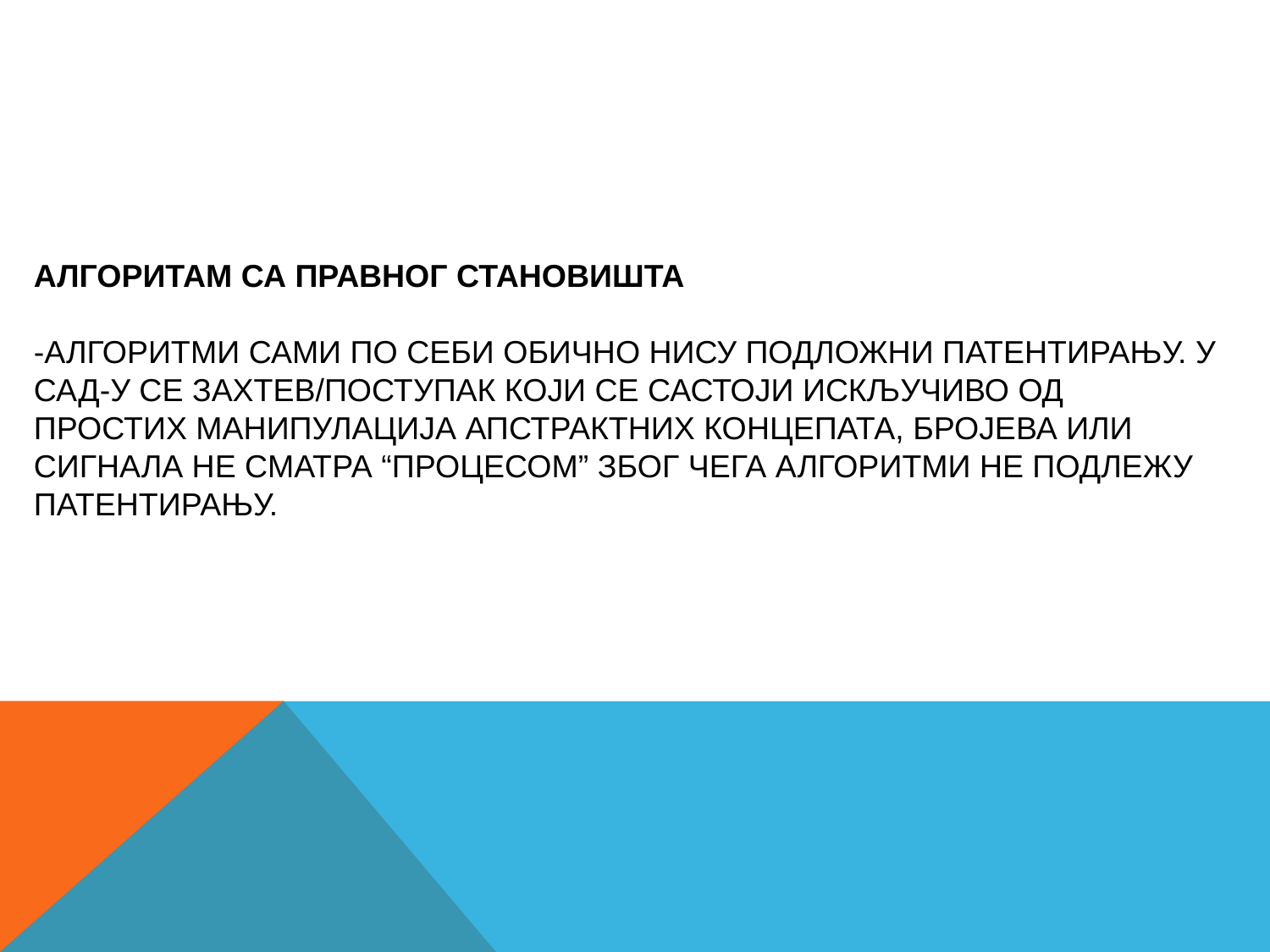

# АЛГОРИТАМ СА ПРАВНОГ СТАНОВИШТА -АЛГОРИТми САМИ ПО СЕБИ ОБИЧНО НИСУ ПОДЛОЖНИ ПАТЕНТИРАЊУ. У САД-У СЕ ЗАХТЕВ/ПОСТУПАК КОЈИ СЕ САСТОЈИ ИСКЉУЧИВО ОД ПРоСТИХ МАНИПУЛАЦИЈА АПСТРАКТНИХ КОНЦЕПАТА, БРОЈЕВА ИЛИ СИГНАЛА НЕ СМАТРА “ПРОЦЕСОМ” ЗБОГ ЧЕГА АЛГОРИТМИ НЕ ПОДЛЕЖУ ПАТЕНТИРАЊУ.